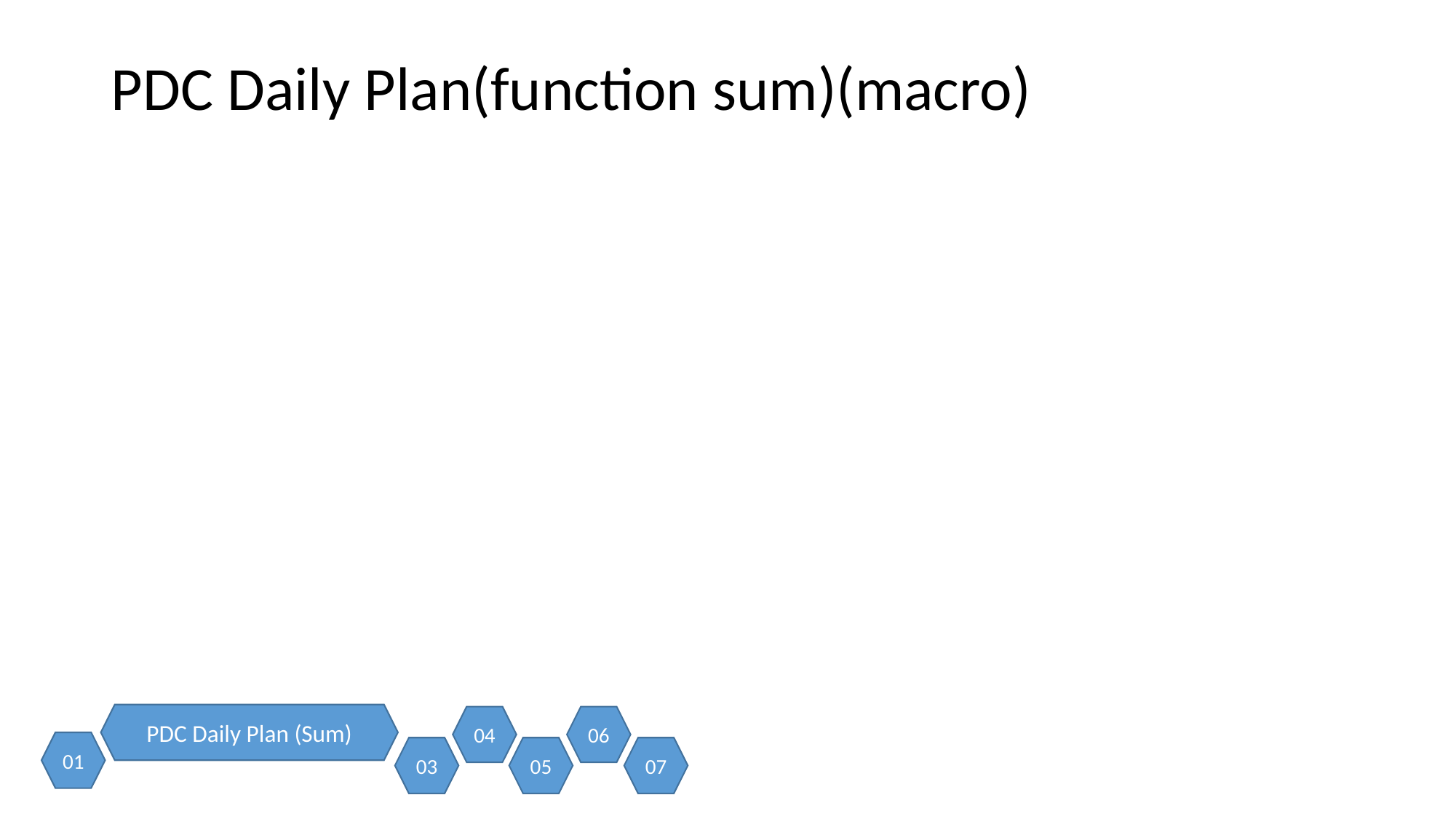

# PDC Daily Plan(function sum)(macro)
PDC Daily Plan (Sum)
04
06
01
03
05
07